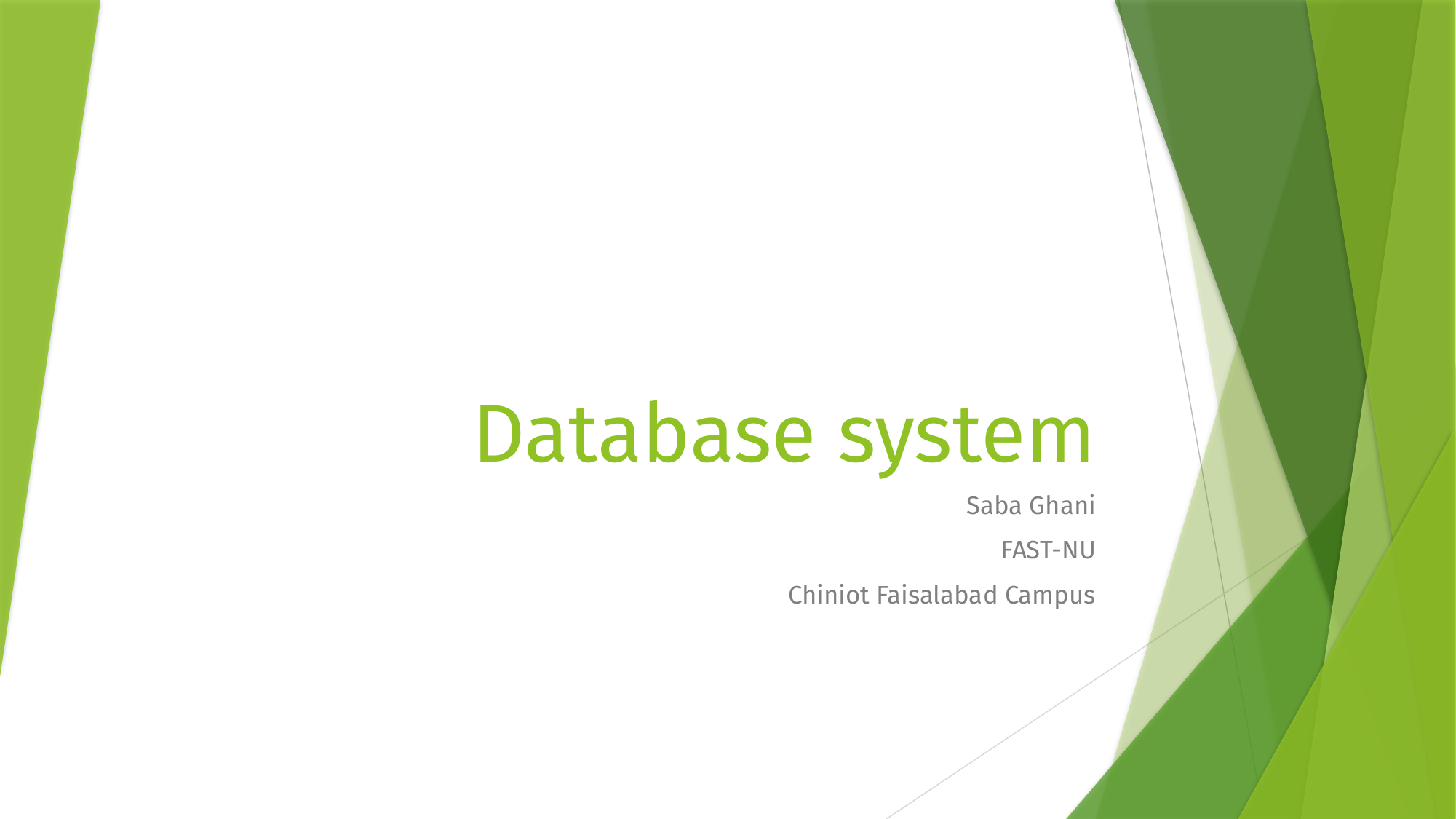

# Database system
Saba Ghani
FAST-NU
Chiniot Faisalabad Campus